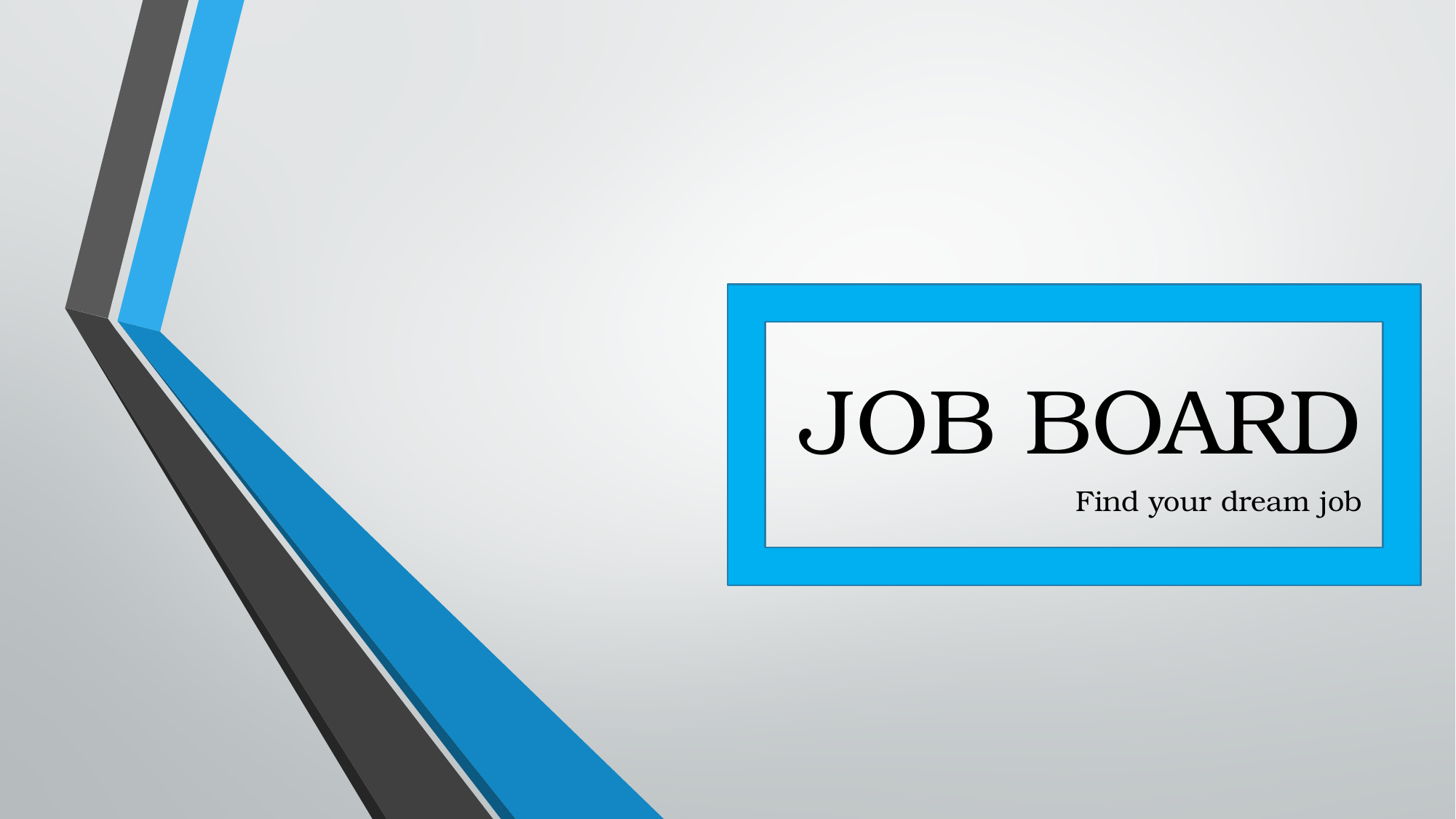

# JOB BOARD

Find your dream job